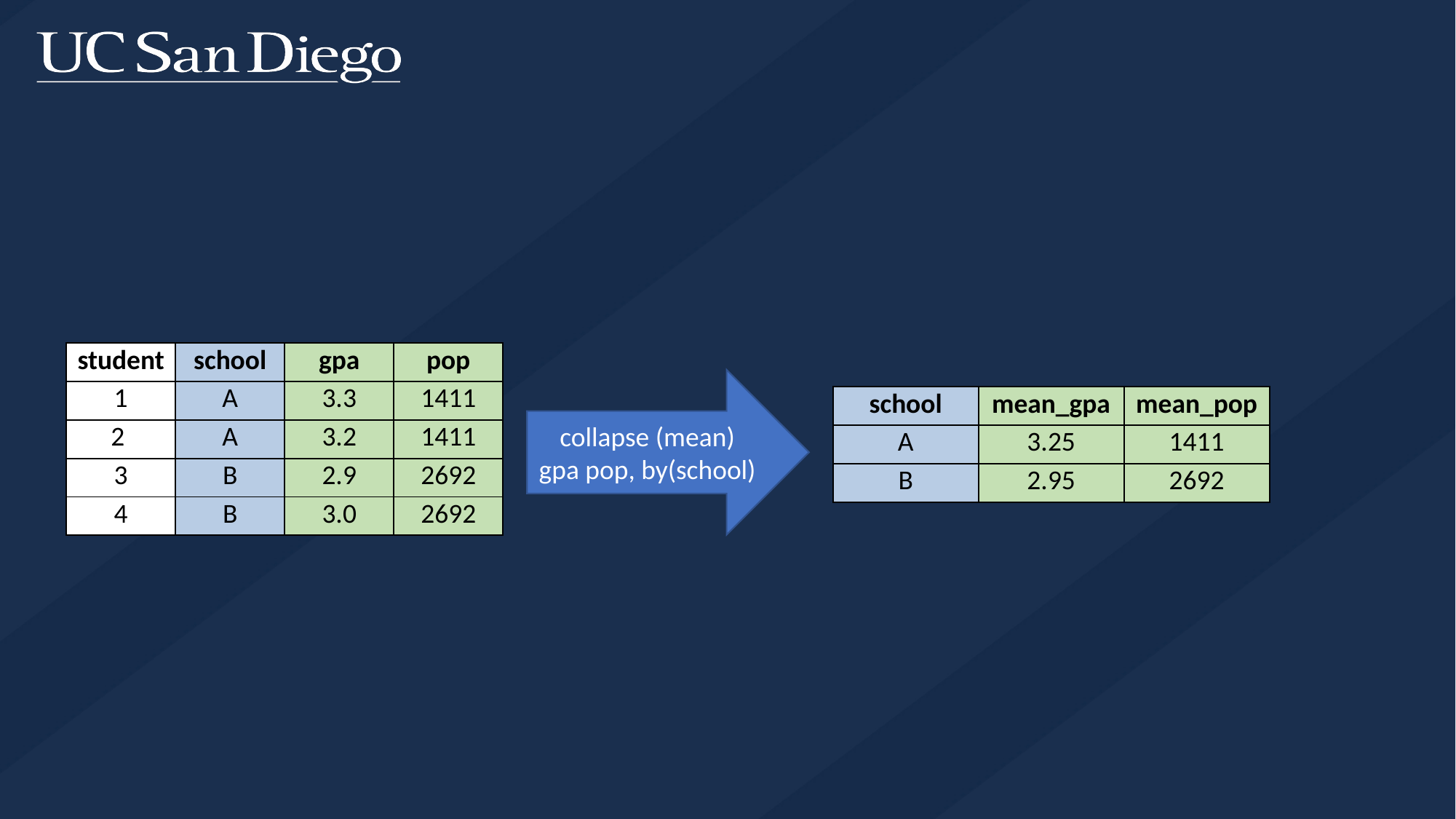

| student | school | gpa | pop |
| --- | --- | --- | --- |
| 1 | A | 3.3 | 1411 |
| 2 | A | 3.2 | 1411 |
| 3 | B | 2.9 | 2692 |
| 4 | B | 3.0 | 2692 |
collapse (mean) gpa pop, by(school)
| school | mean\_gpa | mean\_pop |
| --- | --- | --- |
| A | 3.25 | 1411 |
| B | 2.95 | 2692 |